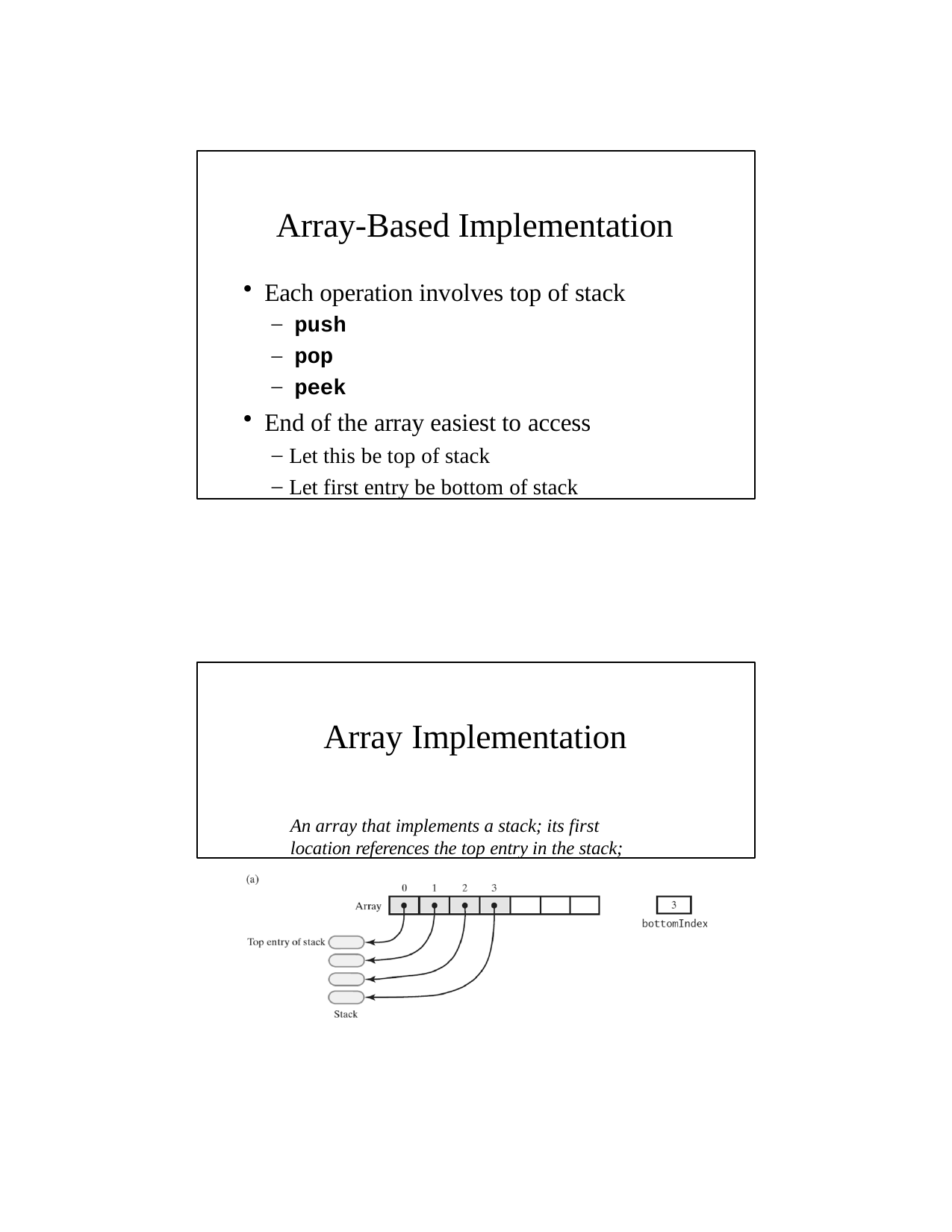

Array-Based Implementation

Each operation involves top of stack
push
pop
peek
End of the array easiest to access
Let this be top of stack
Let first entry be bottom of stack

Array Implementation

An array that implements a stack; its first  location references the top entry in the stack;